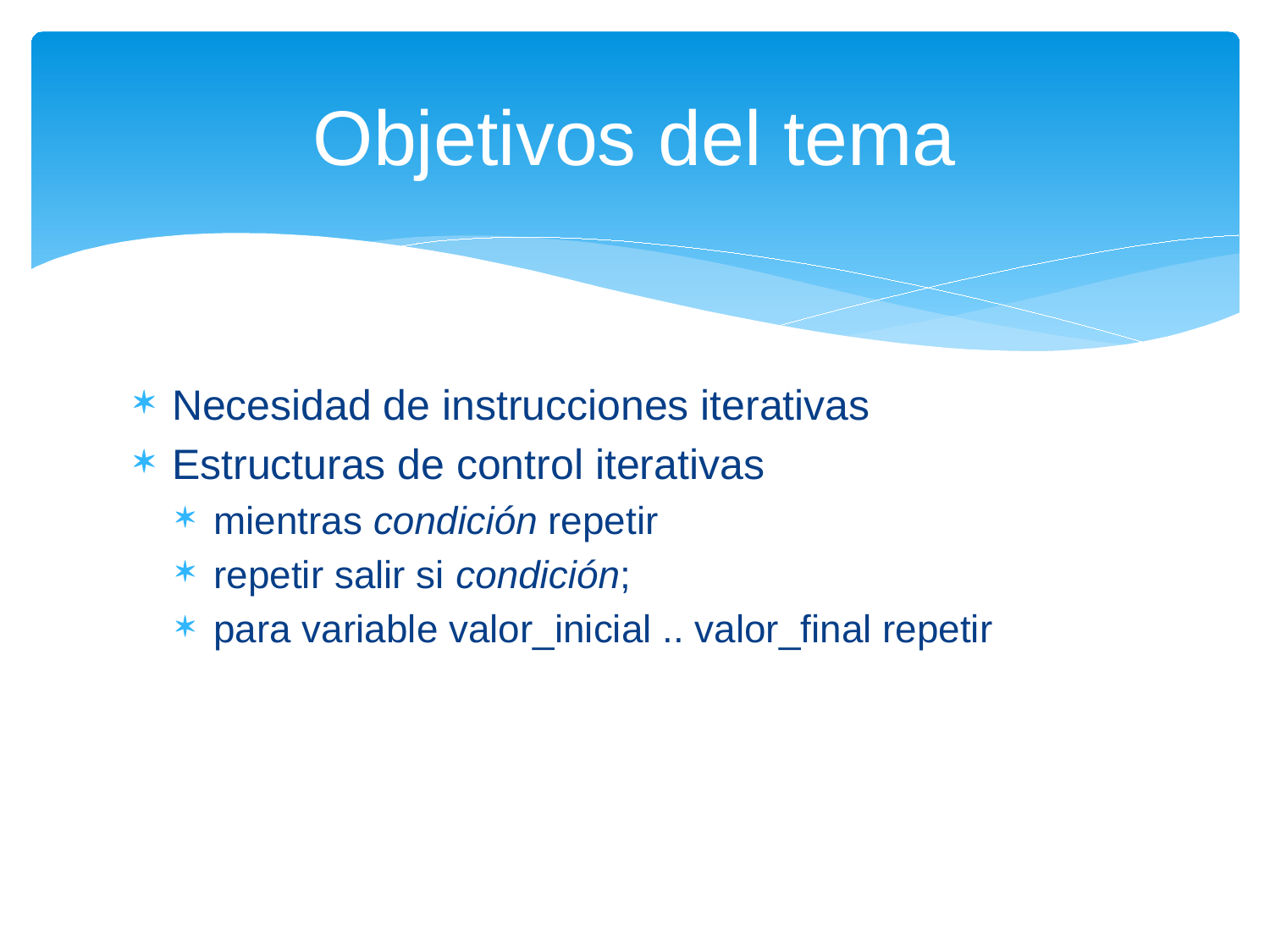

# Objetivos del tema
Necesidad de instrucciones iterativas
Estructuras de control iterativas
mientras condición repetir
repetir salir si condición;
para variable valor_inicial .. valor_final repetir